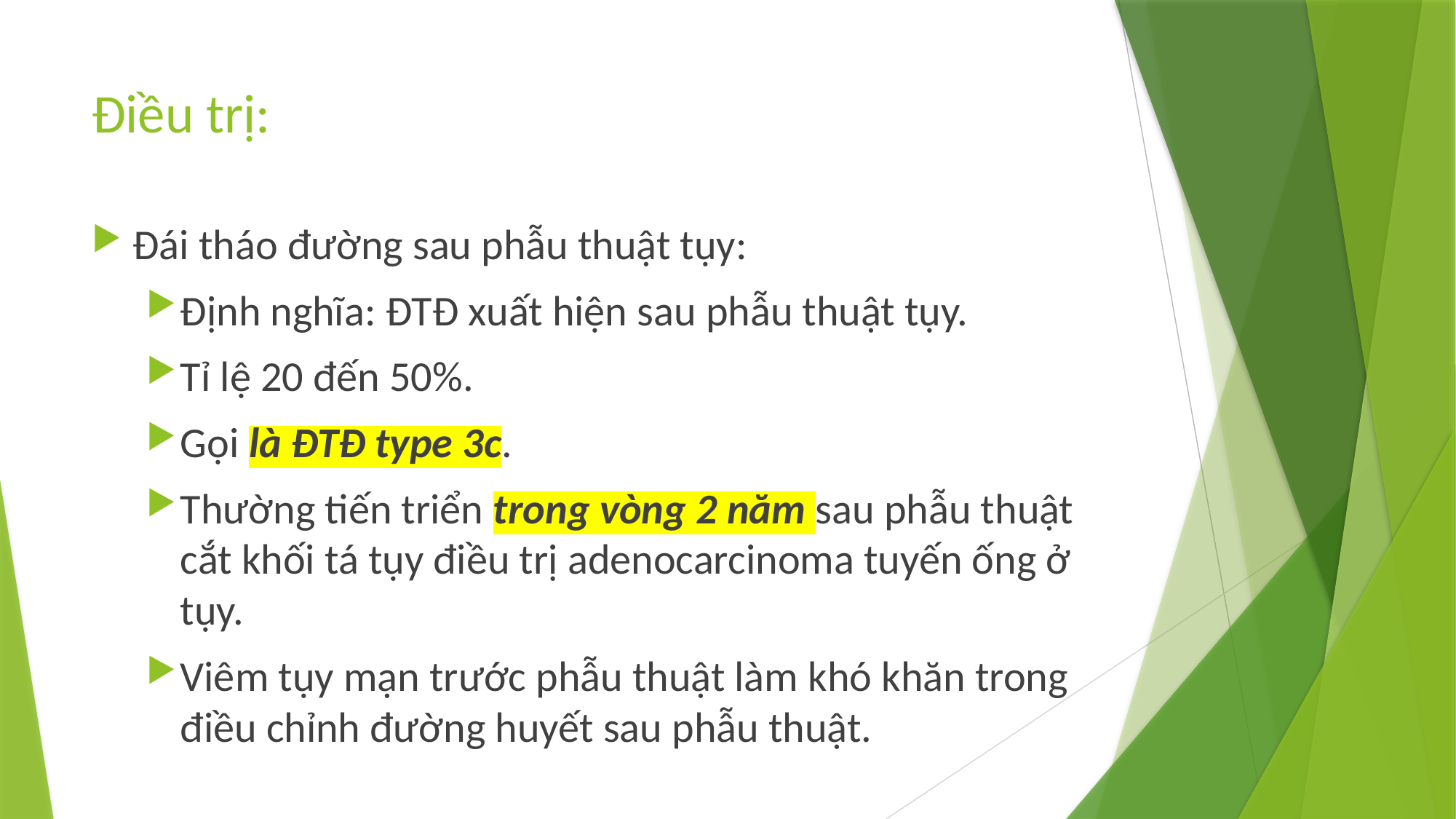

# Điều trị:
Đái tháo đường sau phẫu thuật tụy:
Định nghĩa: ĐTĐ xuất hiện sau phẫu thuật tụy.
Tỉ lệ 20 đến 50%.
Gọi là ĐTĐ type 3c.
Thường tiến triển trong vòng 2 năm sau phẫu thuật cắt khối tá tụy điều trị adenocarcinoma tuyến ống ở tụy.
Viêm tụy mạn trước phẫu thuật làm khó khăn trong điều chỉnh đường huyết sau phẫu thuật.